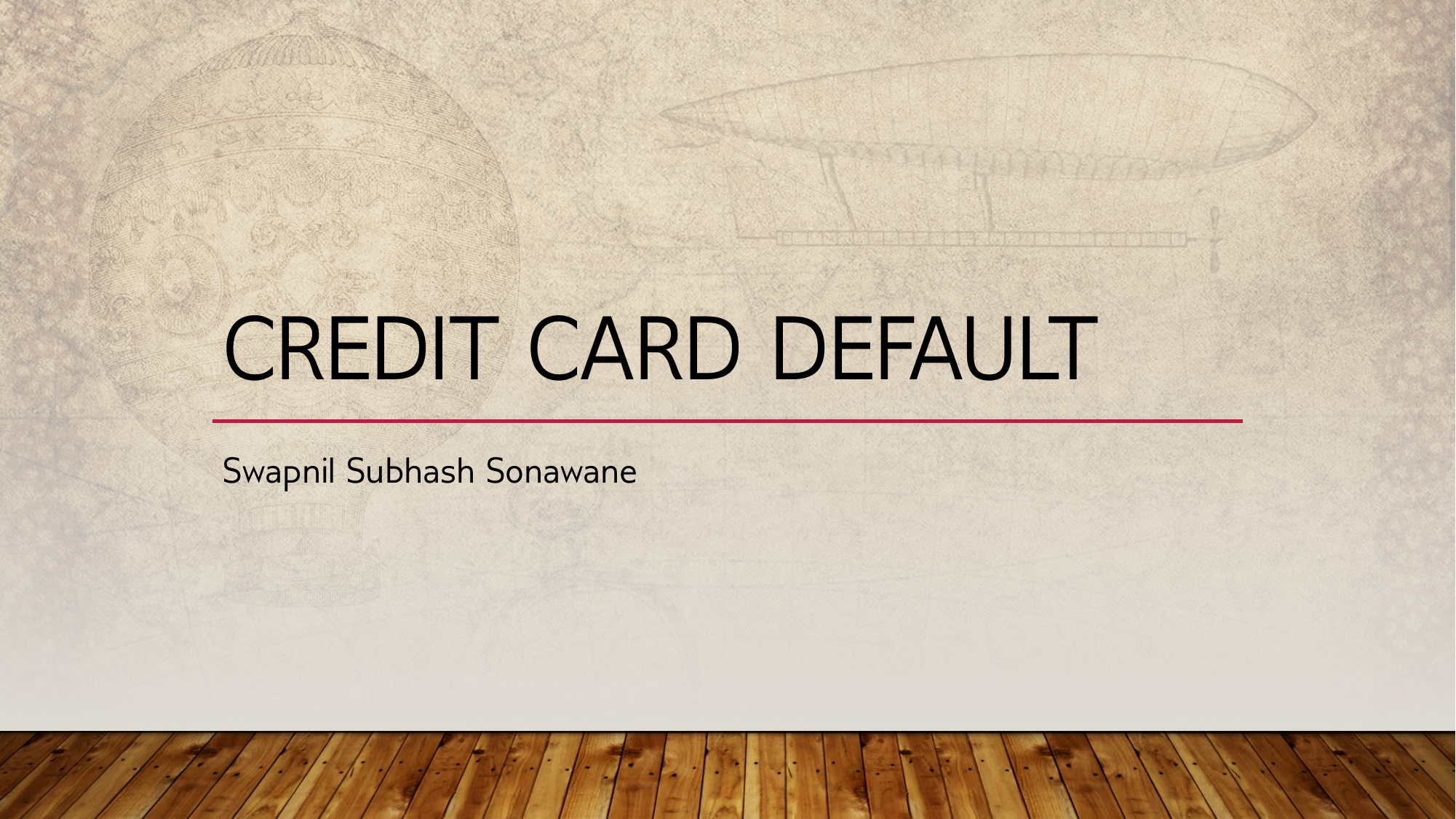

# Credit card default
Swapnil Subhash Sonawane